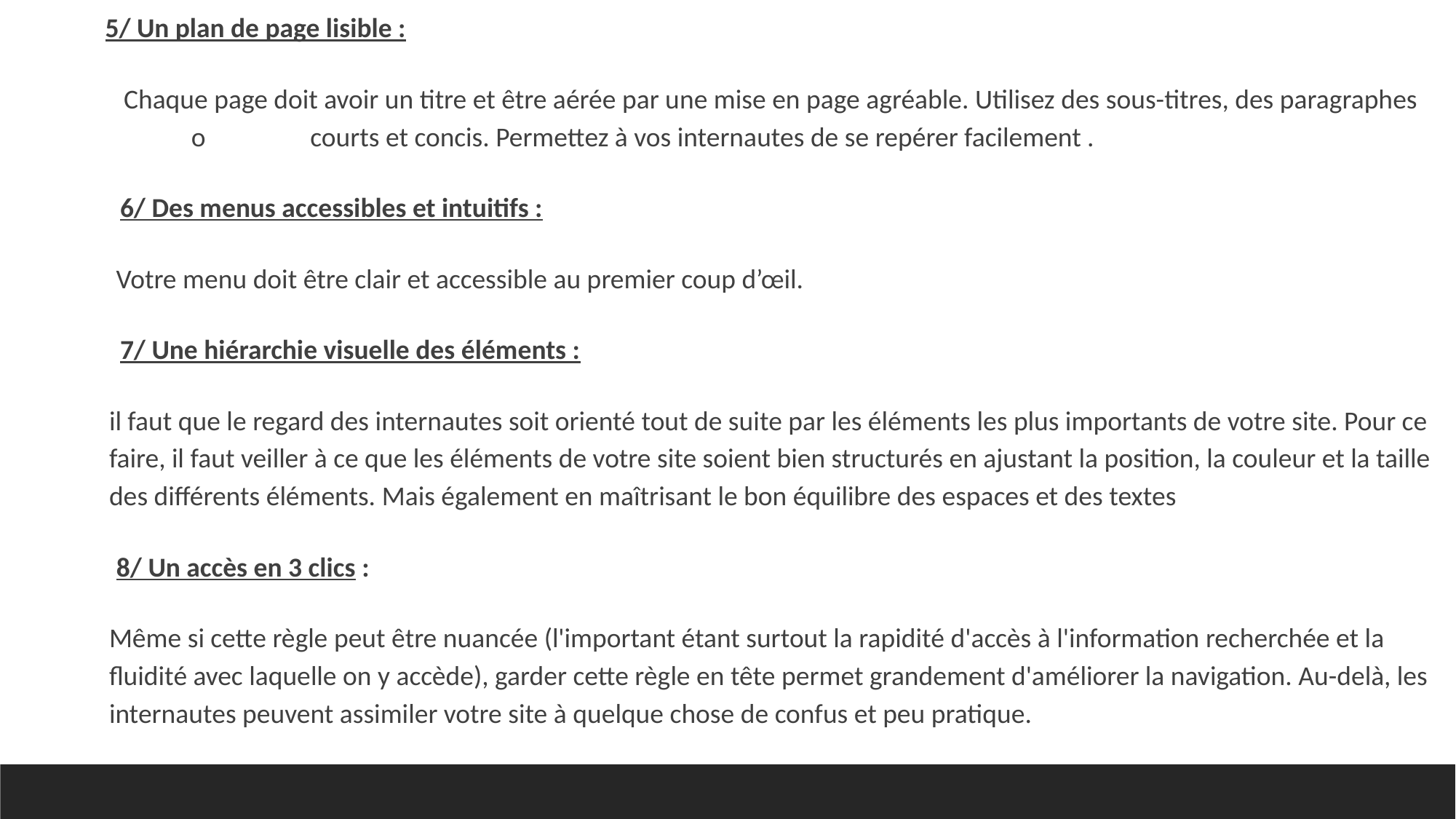

5/ Un plan de page lisible :
                    Chaque page doit avoir un titre et être aérée par une mise en page agréable. Utilisez des sous-titres, des paragraphes                                     o                 courts et concis. Permettez à vos internautes de se repérer facilement .
	6/ Des menus accessibles et intuitifs :
                 Votre menu doit être clair et accessible au premier coup d’œil.
	7/ Une hiérarchie visuelle des éléments :
il faut que le regard des internautes soit orienté tout de suite par les éléments les plus importants de votre site. Pour ce faire, il faut veiller à ce que les éléments de votre site soient bien structurés en ajustant la position, la couleur et la taille des différents éléments. Mais également en maîtrisant le bon équilibre des espaces et des textes
          8/ Un accès en 3 clics :
Même si cette règle peut être nuancée (l'important étant surtout la rapidité d'accès à l'information recherchée et la fluidité avec laquelle on y accède), garder cette règle en tête permet grandement d'améliorer la navigation. Au-delà, les internautes peuvent assimiler votre site à quelque chose de confus et peu pratique.